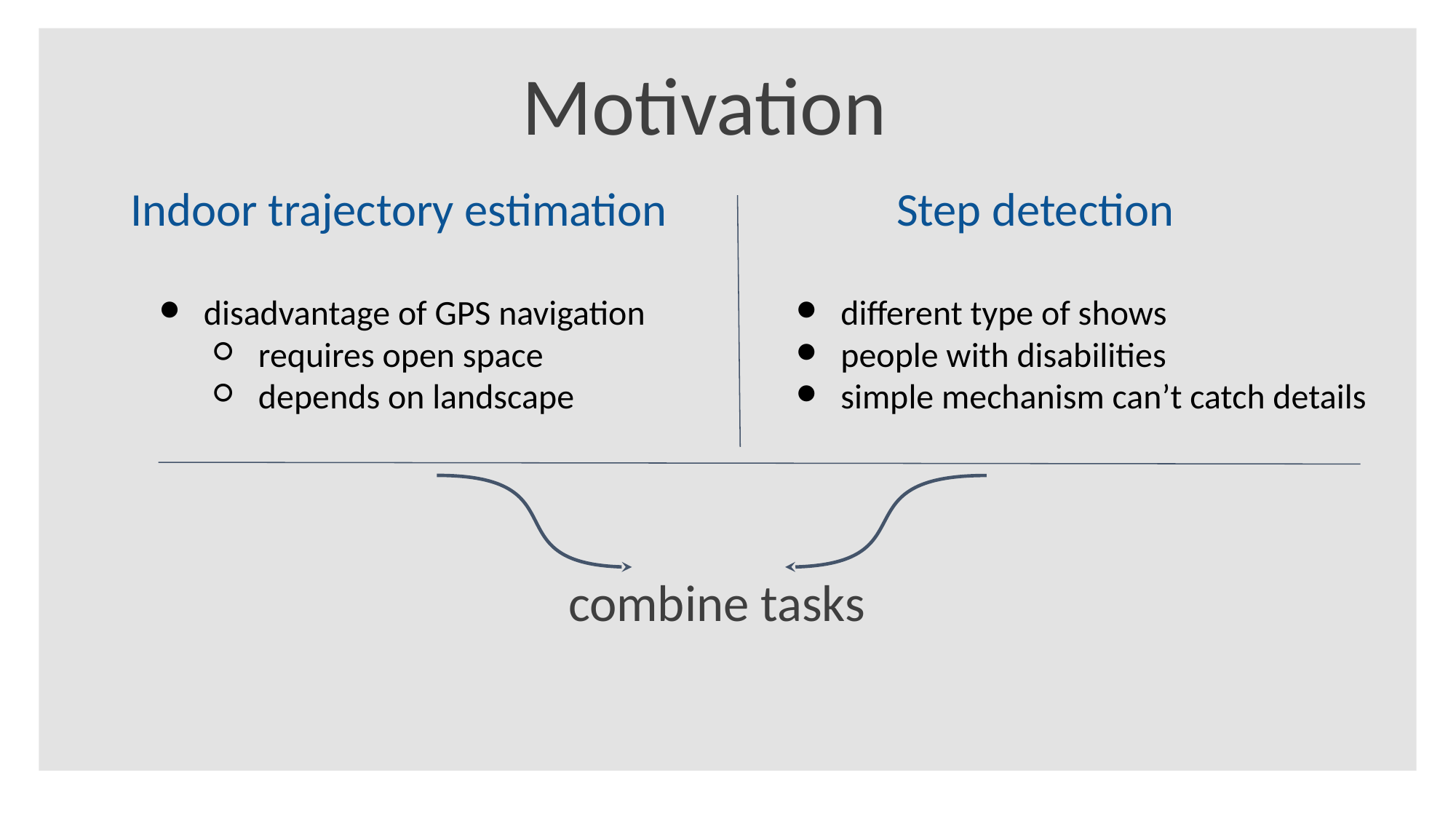

# Motivation
Indoor trajectory estimation
Step detection
disadvantage of GPS navigation
requires open space
depends on landscape

different type of shows
people with disabilities
simple mechanism can’t catch details
combine tasks